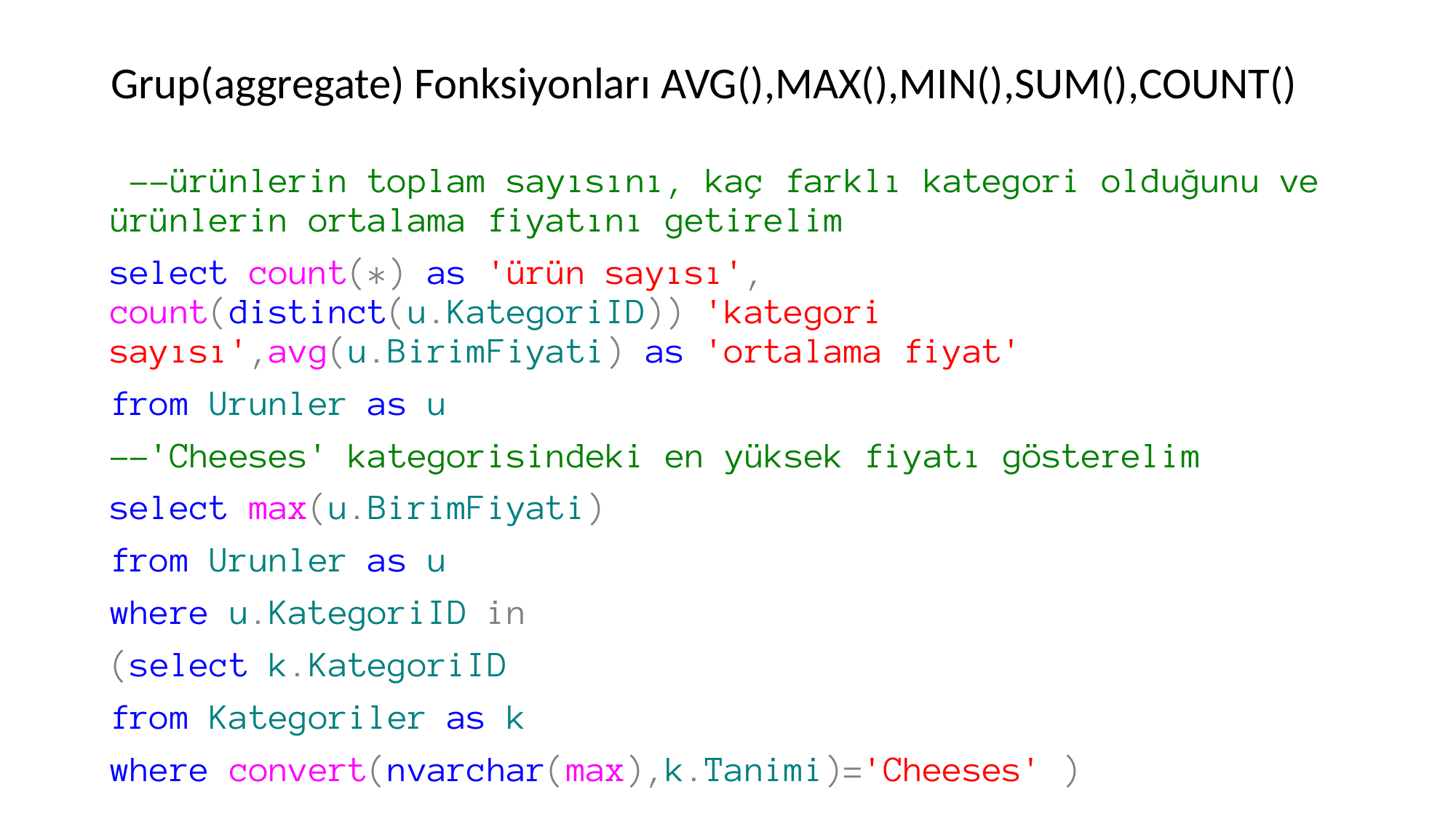

# Grup(aggregate) Fonksiyonları AVG(),MAX(),MIN(),SUM(),COUNT()
 --ürünlerin toplam sayısını, kaç farklı kategori olduğunu ve ürünlerin ortalama fiyatını getirelim
select count(*) as 'ürün sayısı', count(distinct(u.KategoriID)) 'kategori sayısı',avg(u.BirimFiyati) as 'ortalama fiyat'
from Urunler as u
--'Cheeses' kategorisindeki en yüksek fiyatı gösterelim
select max(u.BirimFiyati)
from Urunler as u
where u.KategoriID in
(select k.KategoriID
from Kategoriler as k
where convert(nvarchar(max),k.Tanimi)='Cheeses' )